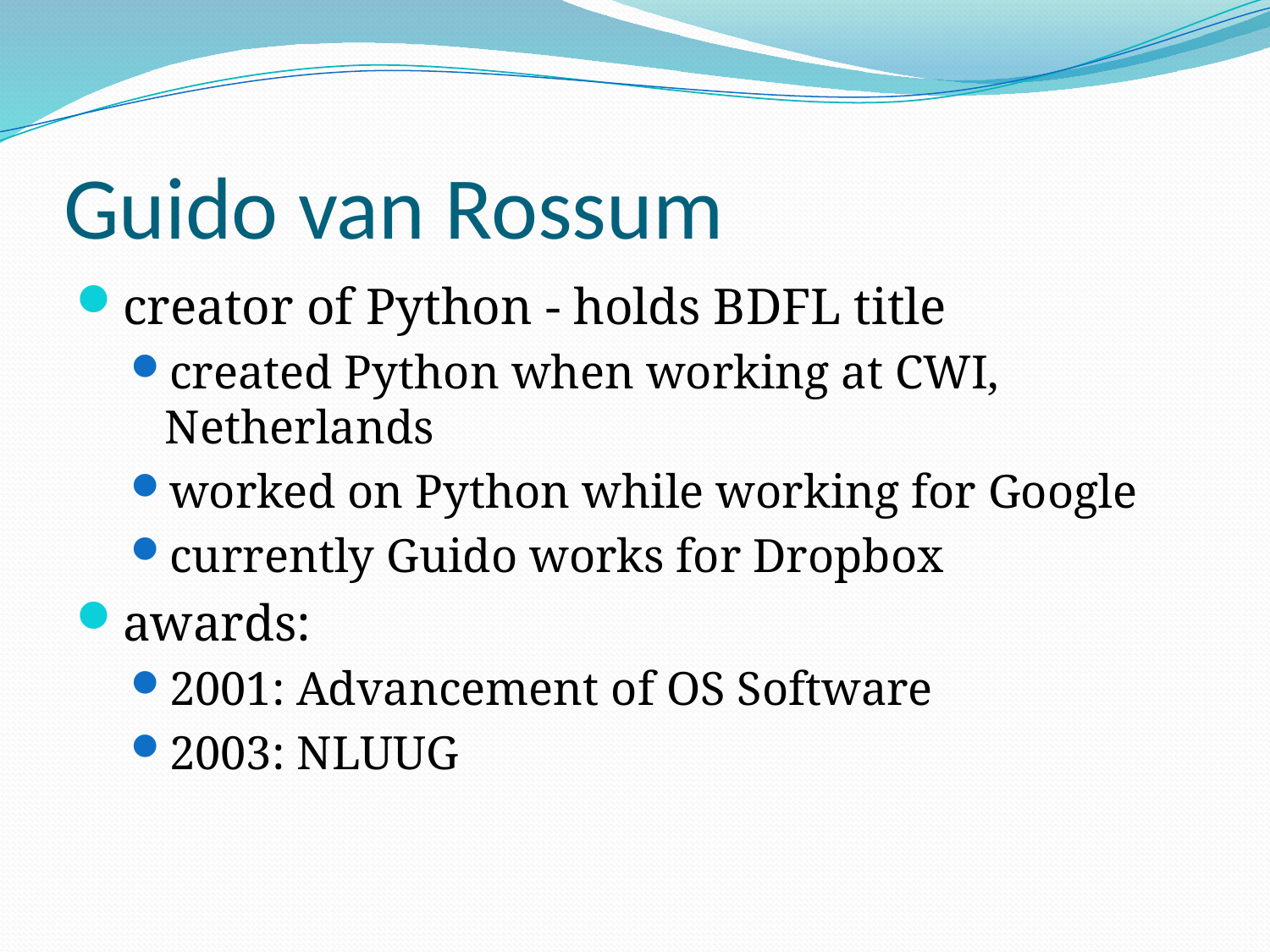

# Guido van Rossum
creator of Python - holds BDFL title
created Python when working at CWI, Netherlands
worked on Python while working for Google
currently Guido works for Dropbox
awards:
2001: Advancement of OS Software
2003: NLUUG